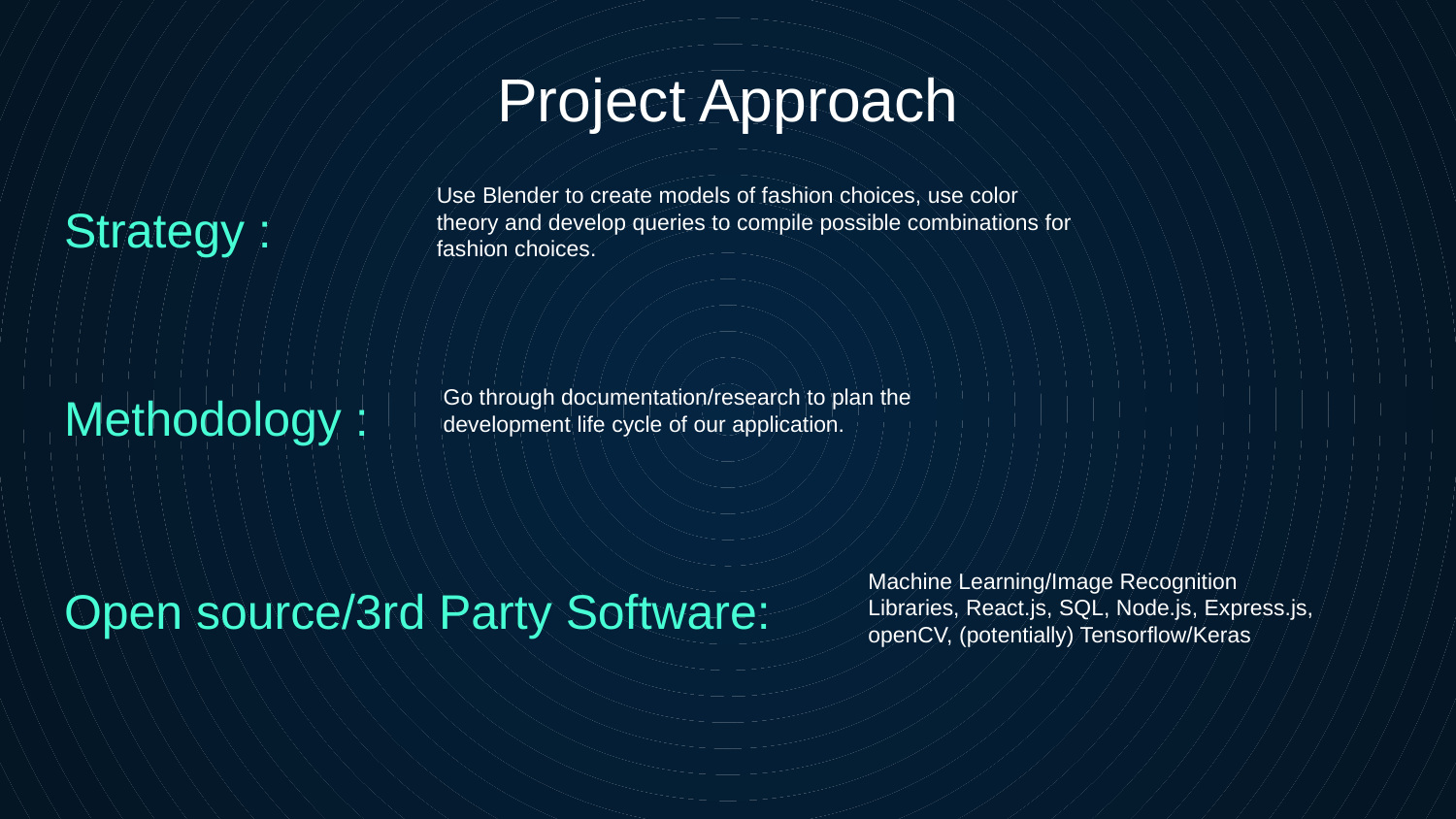

Project Approach
# Use Blender to create models of fashion choices, use color theory and develop queries to compile possible combinations for fashion choices.
Strategy :
Methodology :
Go through documentation/research to plan the development life cycle of our application.
Open source/3rd Party Software:
Machine Learning/Image Recognition Libraries, React.js, SQL, Node.js, Express.js, openCV, (potentially) Tensorflow/Keras